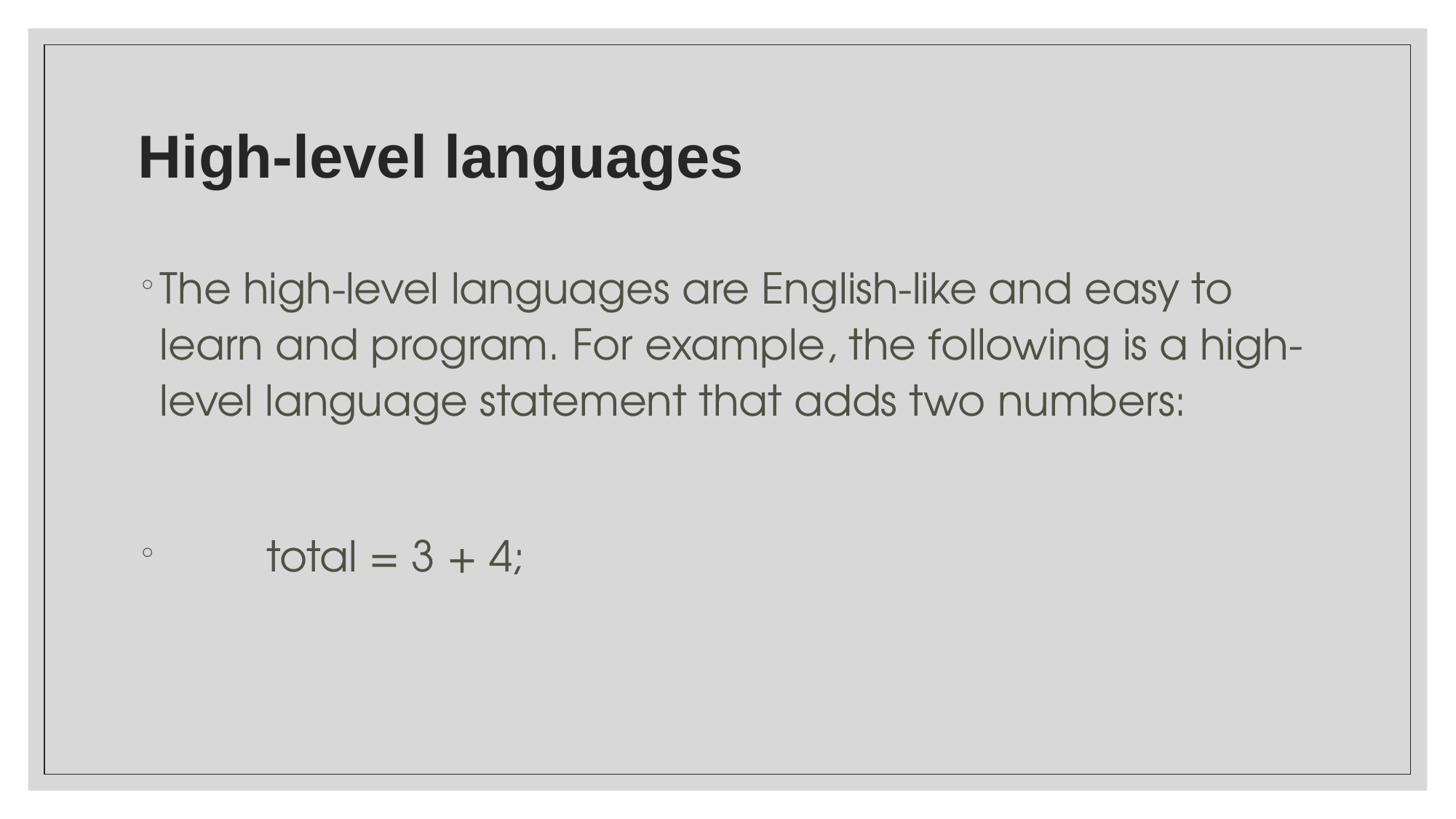

# High-level languages
The high-level languages are English-like and easy to learn and program. For example, the following is a high-level language statement that adds two numbers:

         total = 3 + 4;